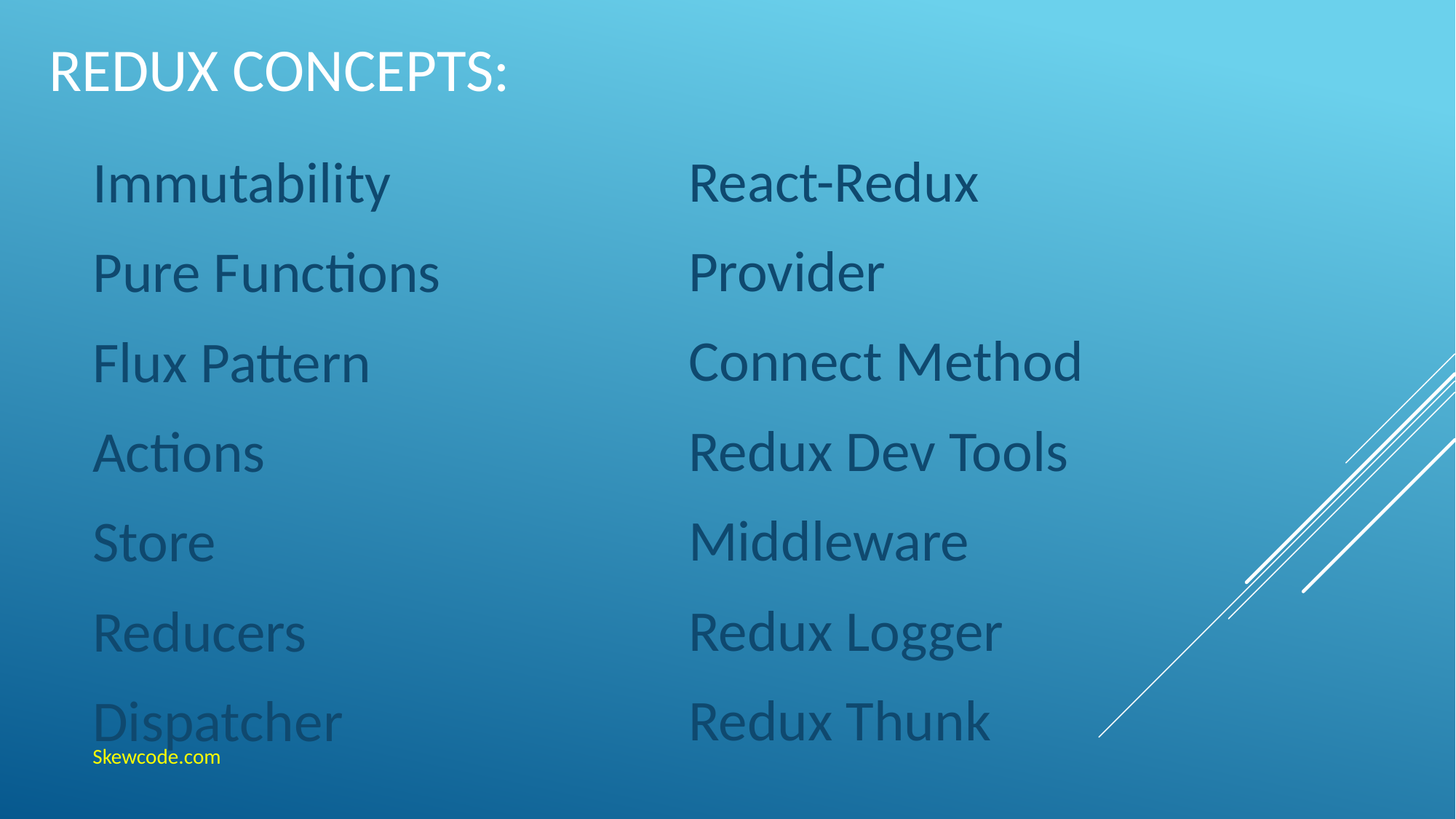

# REDUX Concepts:
React-Redux
Provider
Connect Method
Redux Dev Tools
Middleware
Redux Logger
Redux Thunk
Immutability
Pure Functions
Flux Pattern
Actions
Store
Reducers
Dispatcher
Skewcode.com